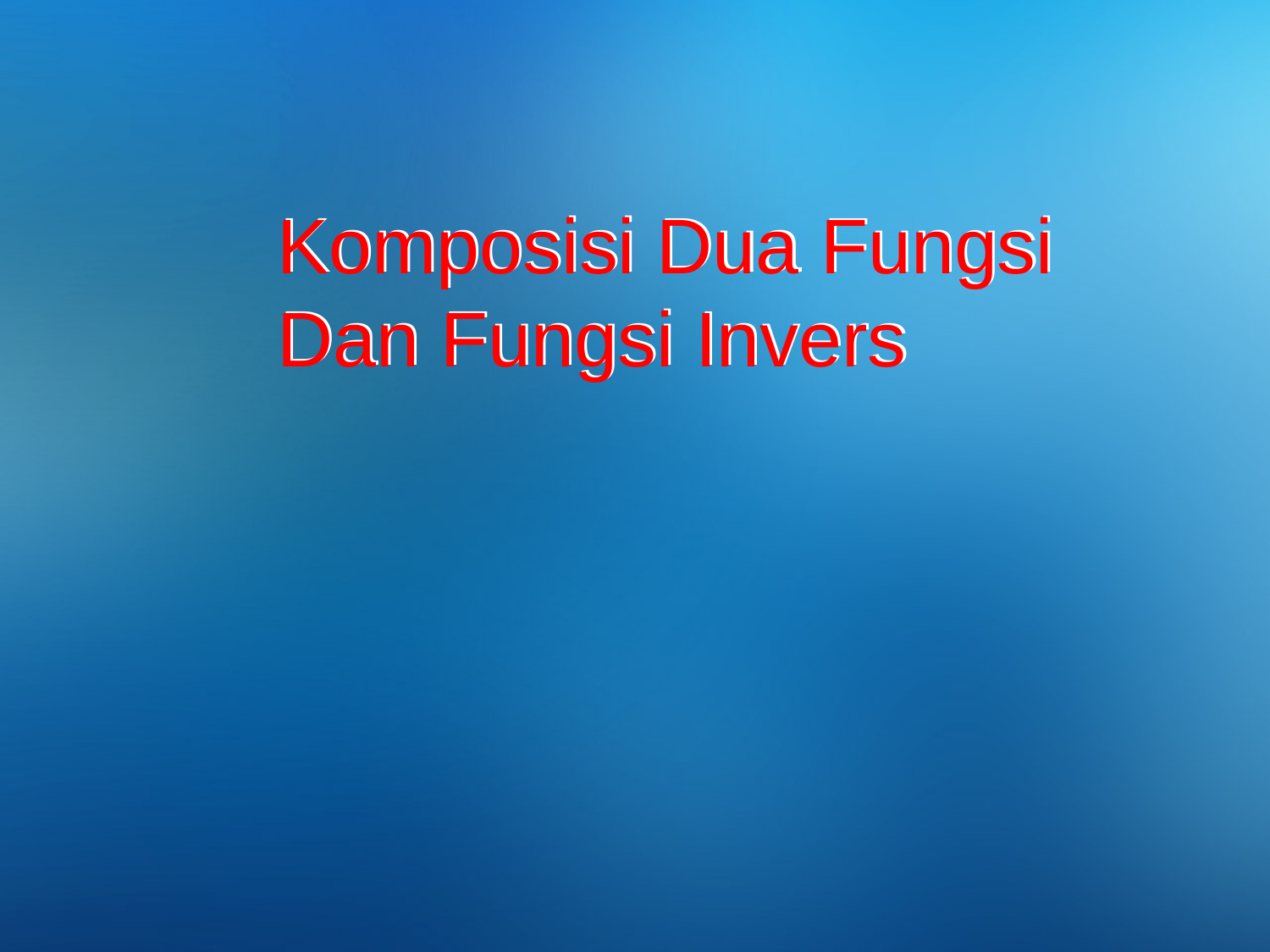

Komposisi Dua Fungsi Dan Fungsi Invers
Komposisi Dua Fungsi Dan Fungsi Invers